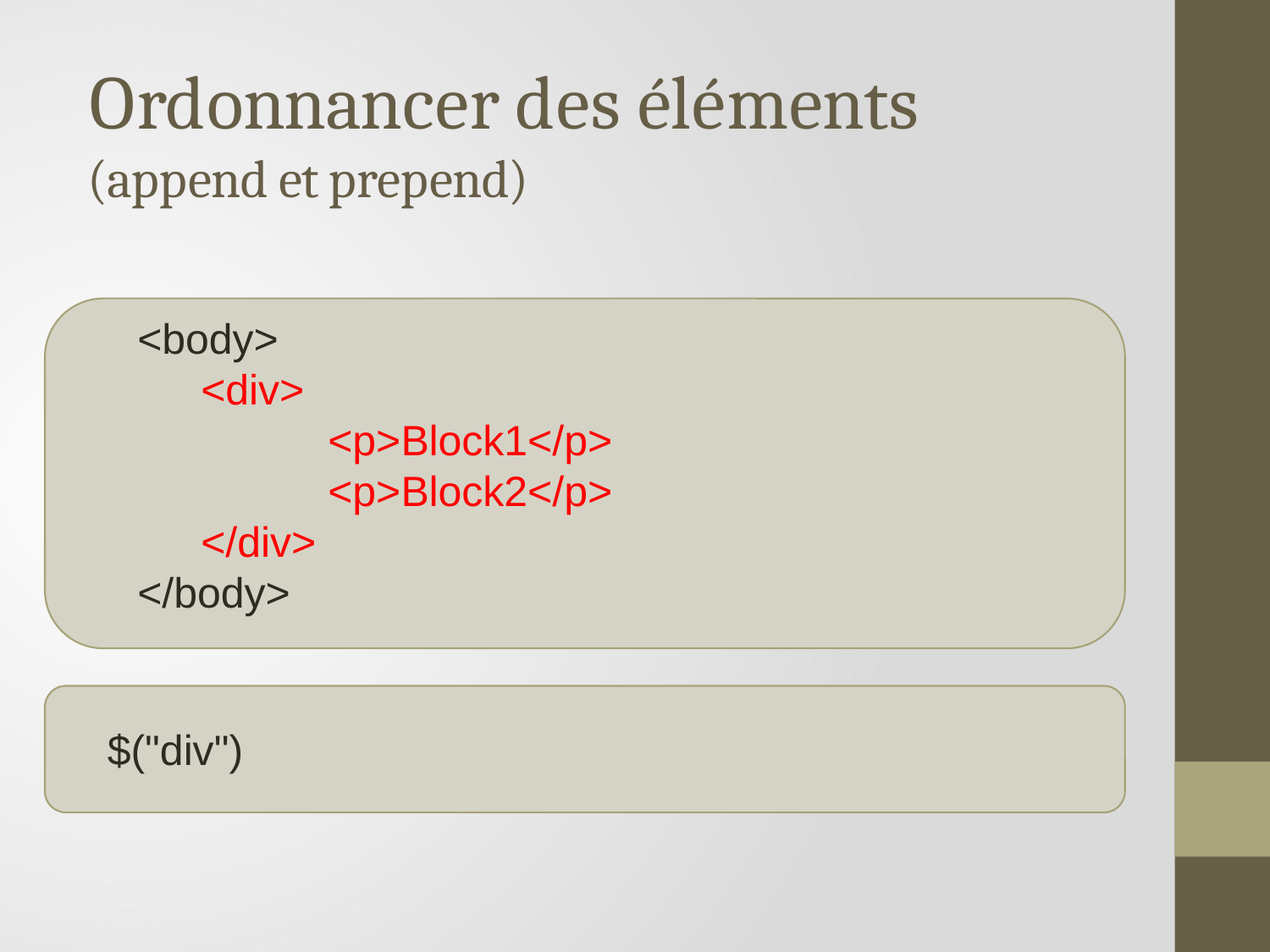

# Ordonnancer des éléments (append et prepend)

<body>
<div>
	<p>Block1</p>
	<p>Block2</p>
</div>
</body>

$("div")